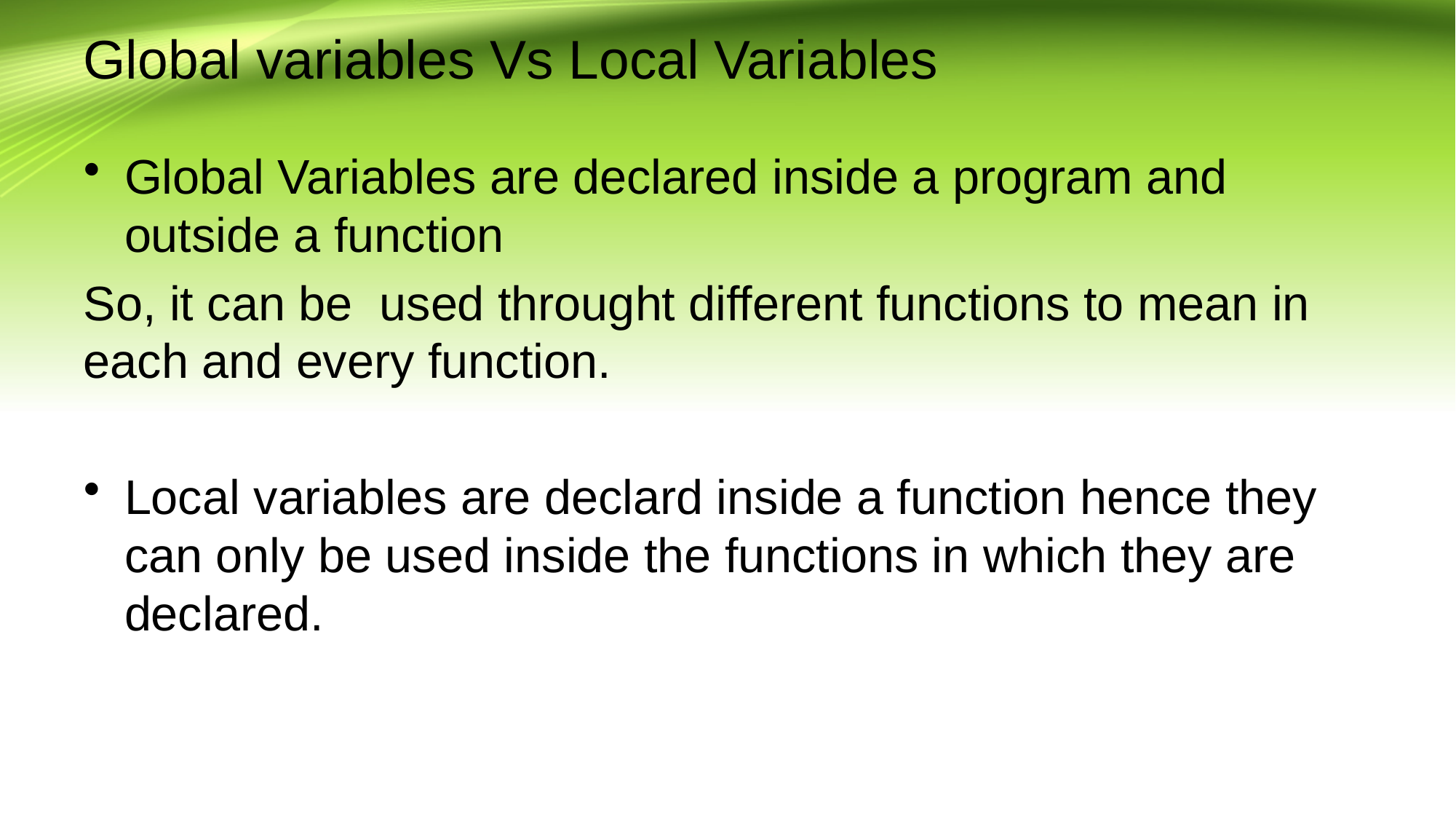

# Global variables Vs Local Variables
Global Variables are declared inside a program and outside a function
So, it can be  used throught different functions to mean in each and every function.

Local variables are declard inside a function hence they can only be used inside the functions in which they are declared.